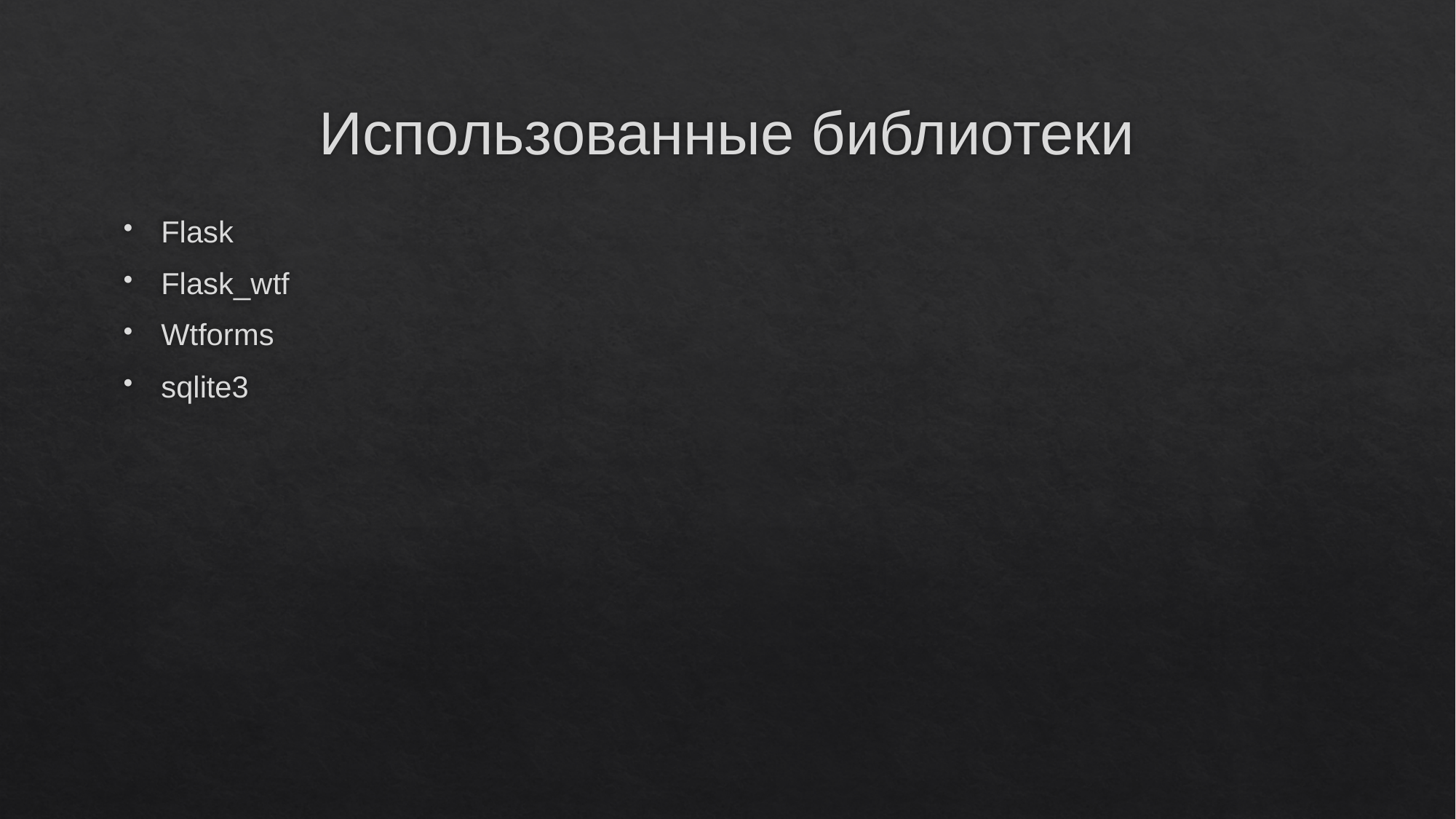

# Использованные библиотеки
Flask
Flask_wtf
Wtforms
sqlite3